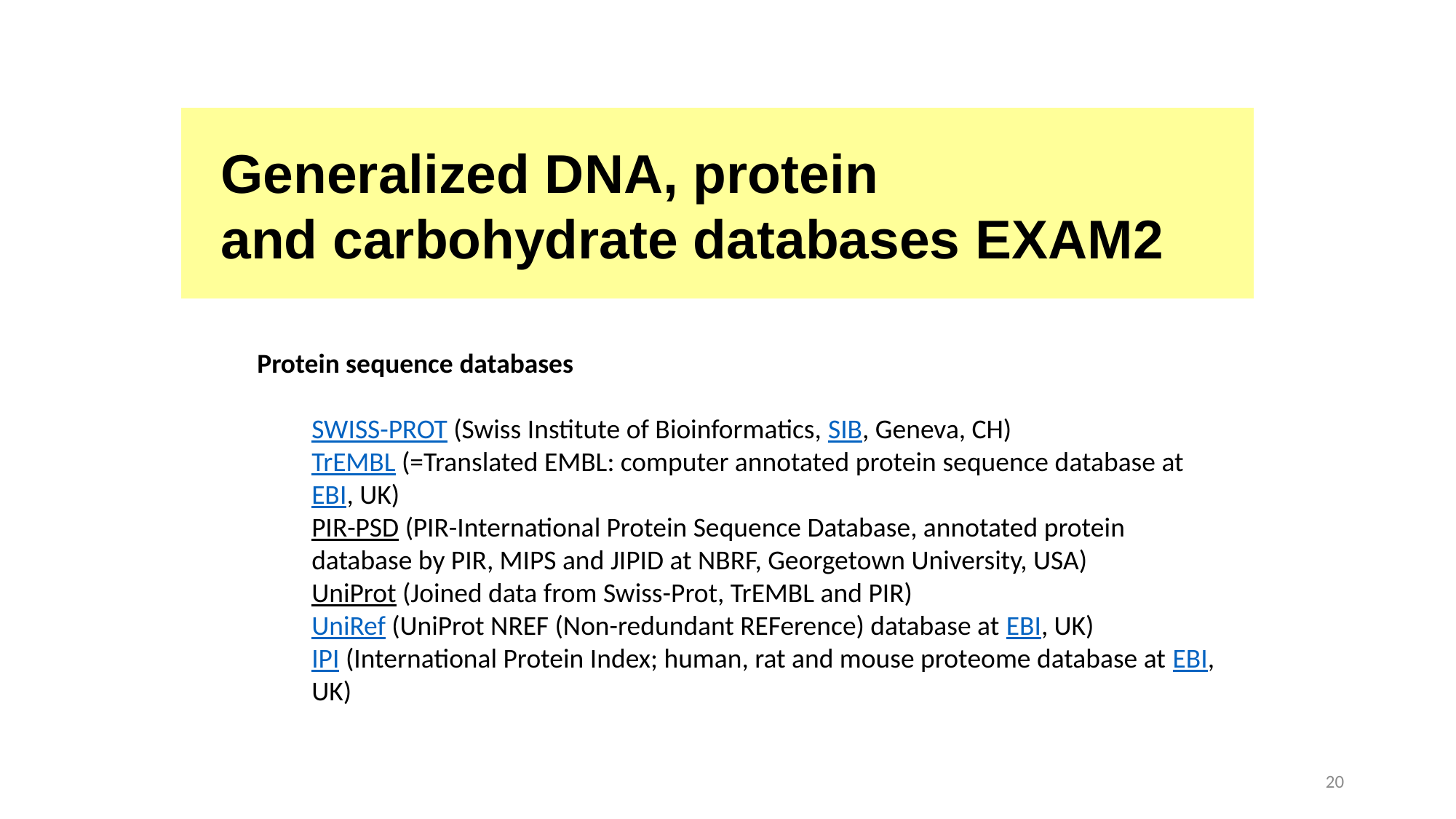

Generalized DNA, protein
and carbohydrate databases EXAM2
Protein sequence databases

SWISS-PROT (Swiss Institute of Bioinformatics, SIB, Geneva, CH)
TrEMBL (=Translated EMBL: computer annotated protein sequence database at EBI, UK)
PIR-PSD (PIR-International Protein Sequence Database, annotated protein database by PIR, MIPS and JIPID at NBRF, Georgetown University, USA)
UniProt (Joined data from Swiss-Prot, TrEMBL and PIR)
UniRef (UniProt NREF (Non-redundant REFerence) database at EBI, UK)
IPI (International Protein Index; human, rat and mouse proteome database at EBI, UK)

20